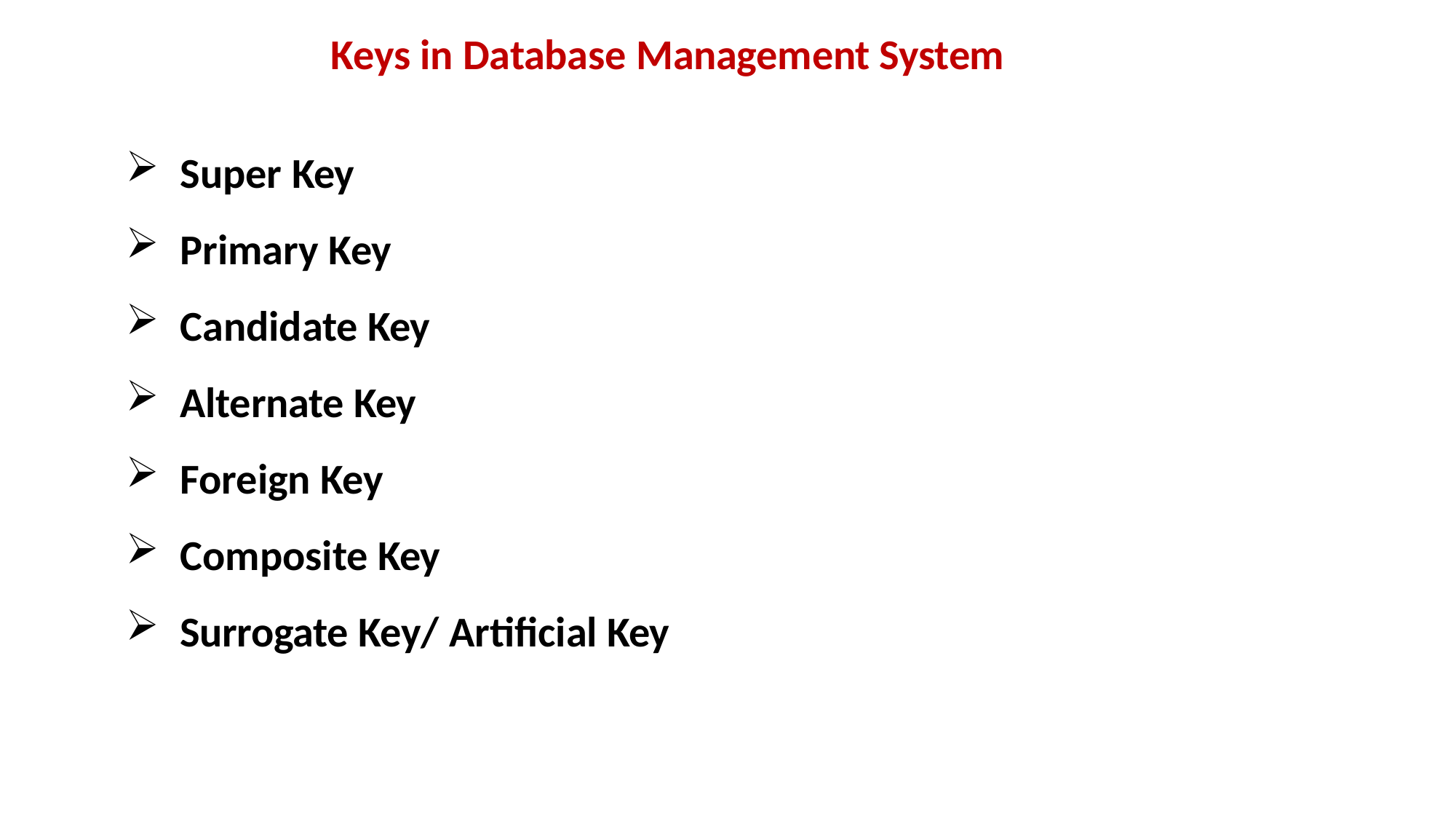

Keys in Database Management System

Super Key
Primary Key
Candidate Key
Alternate Key
Foreign Key
Composite Key
Surrogate Key/ Artificial Key